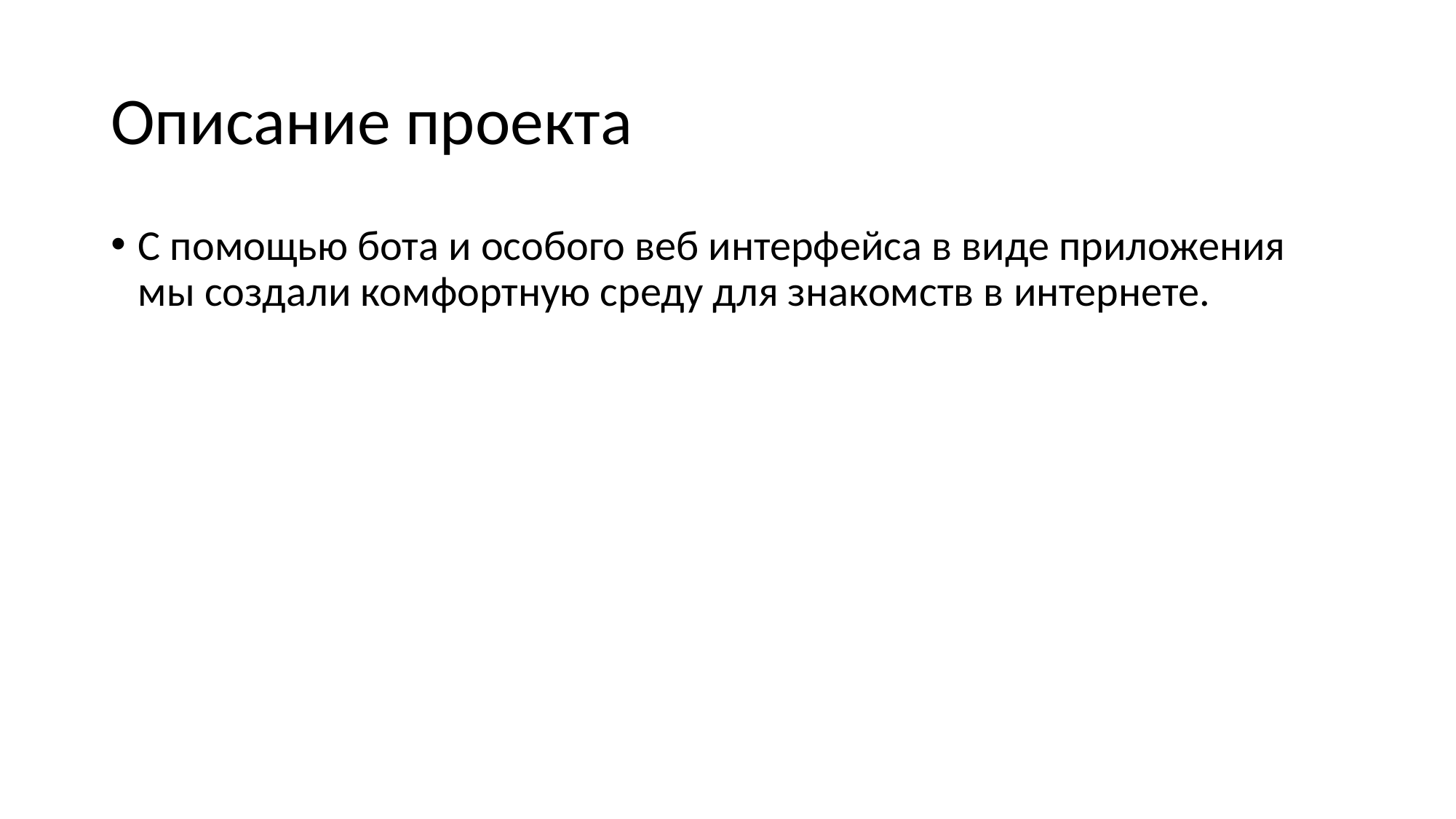

# Описание проекта
С помощью бота и особого веб интерфейса в виде приложения мы создали комфортную среду для знакомств в интернете.